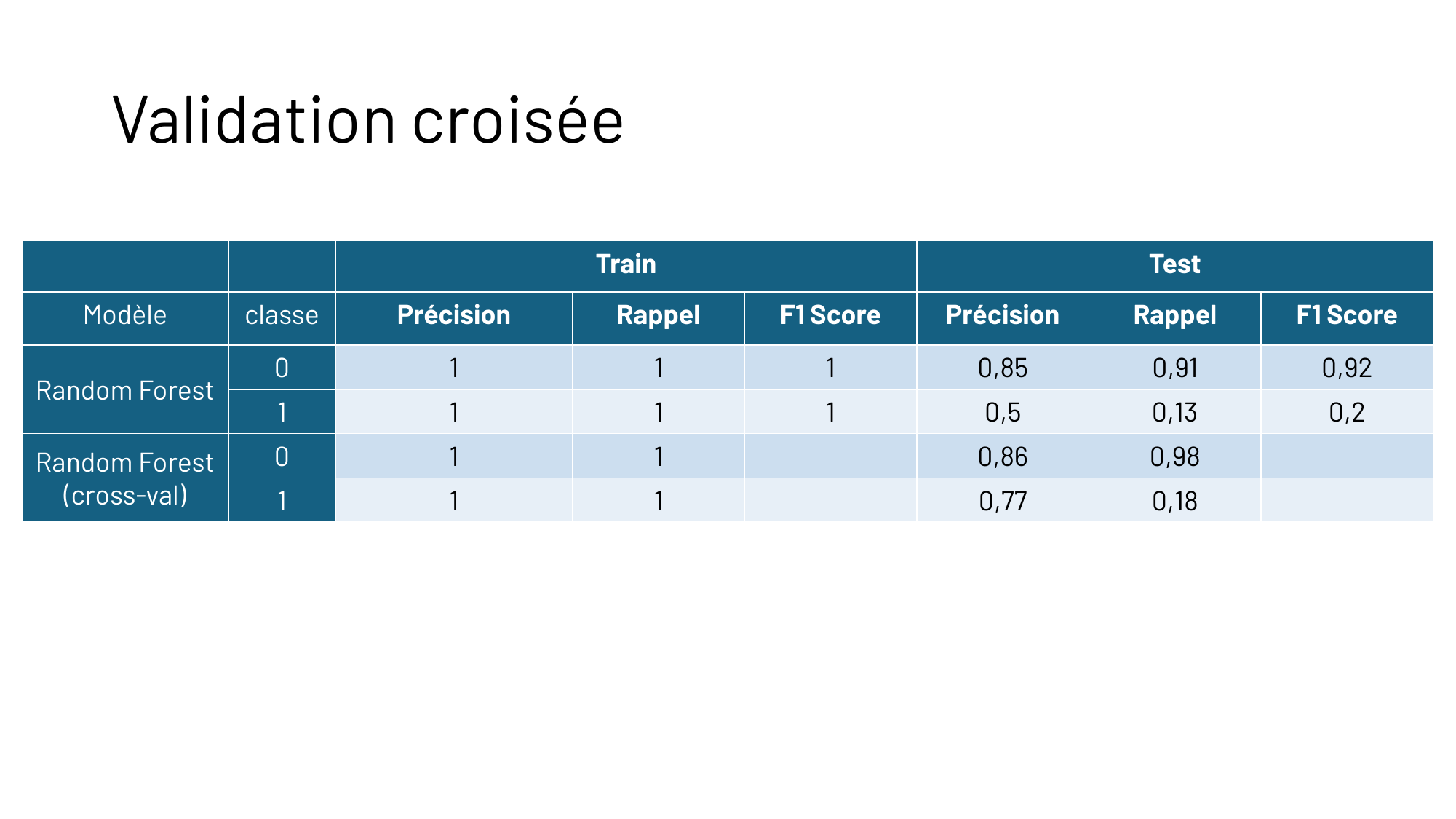

# Validation croisée
|  |  | Train |  |  | Test |  |  |
| --- | --- | --- | --- | --- | --- | --- | --- |
| Modèle | classe | Précision | Rappel | F1 Score | Précision | Rappel | F1 Score |
| Random Forest | 0 | 1 | 1 | 1 | 0,85 | 0,91 | 0,92 |
|  | 1 | 1 | 1 | 1 | 0,5 | 0,13 | 0,2 |
| Random Forest (cross-val) | 0 | 1 | 1 |  | 0,86 | 0,98 |  |
|  | 1 | 1 | 1 |  | 0,77 | 0,18 |  |